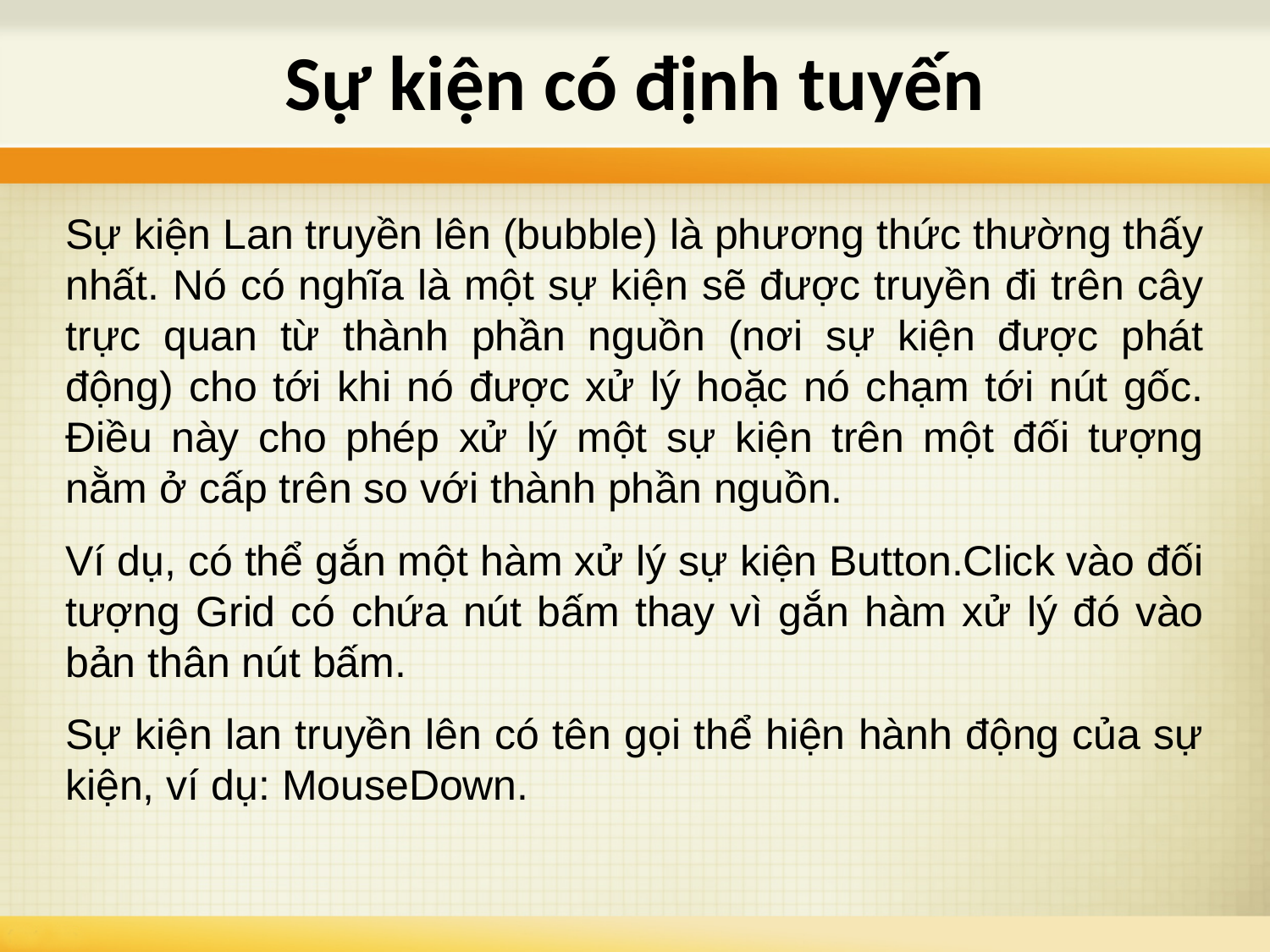

# Sự kiện có định tuyến
Sự kiện Lan truyền lên (bubble) là phương thức thường thấy nhất. Nó có nghĩa là một sự kiện sẽ được truyền đi trên cây trực quan từ thành phần nguồn (nơi sự kiện được phát động) cho tới khi nó được xử lý hoặc nó chạm tới nút gốc. Điều này cho phép xử lý một sự kiện trên một đối tượng nằm ở cấp trên so với thành phần nguồn.
Ví dụ, có thể gắn một hàm xử lý sự kiện Button.Click vào đối tượng Grid có chứa nút bấm thay vì gắn hàm xử lý đó vào bản thân nút bấm.
Sự kiện lan truyền lên có tên gọi thể hiện hành động của sự kiện, ví dụ: MouseDown.